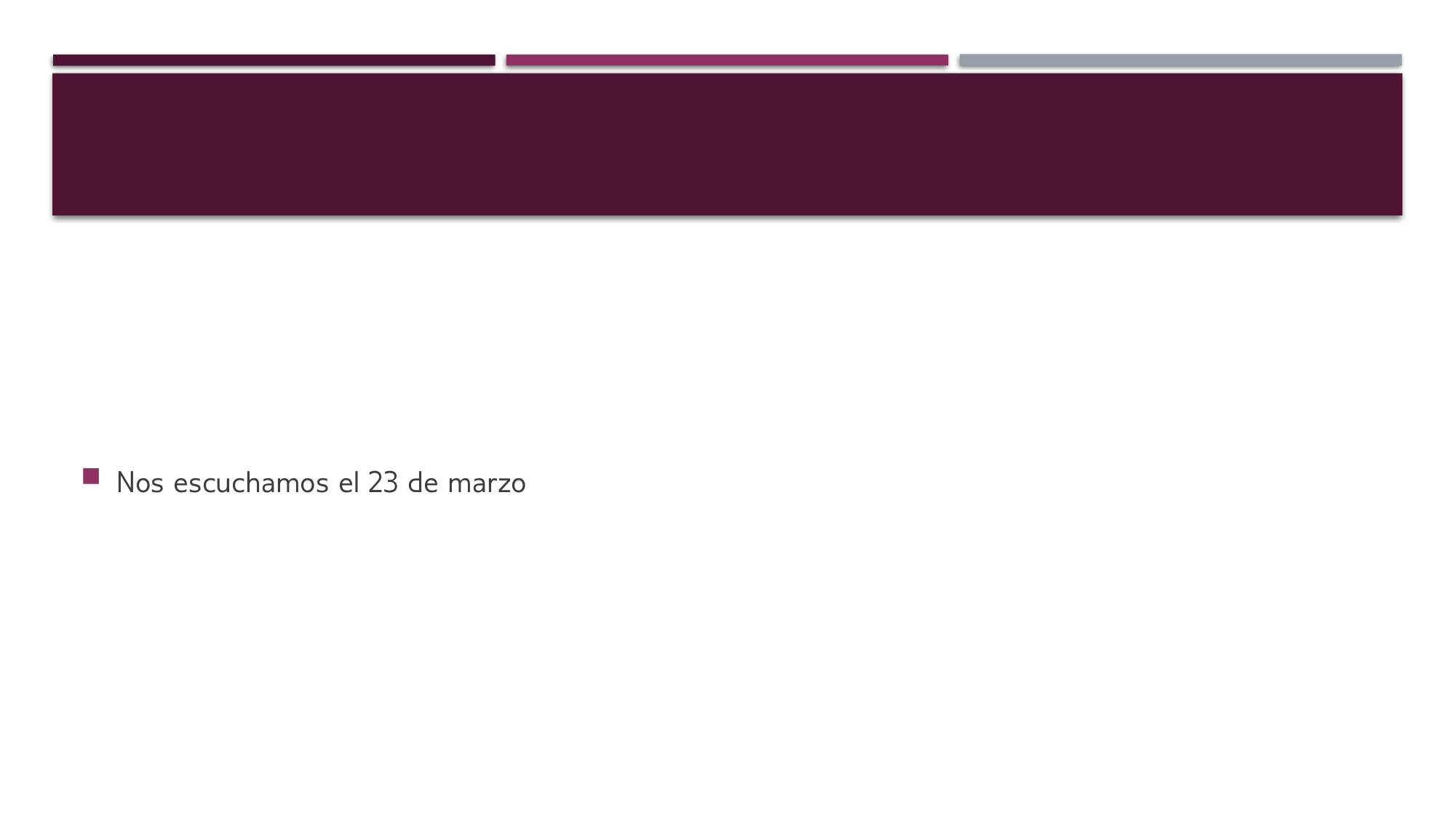

#
Nos escuchamos el 23 de marzo